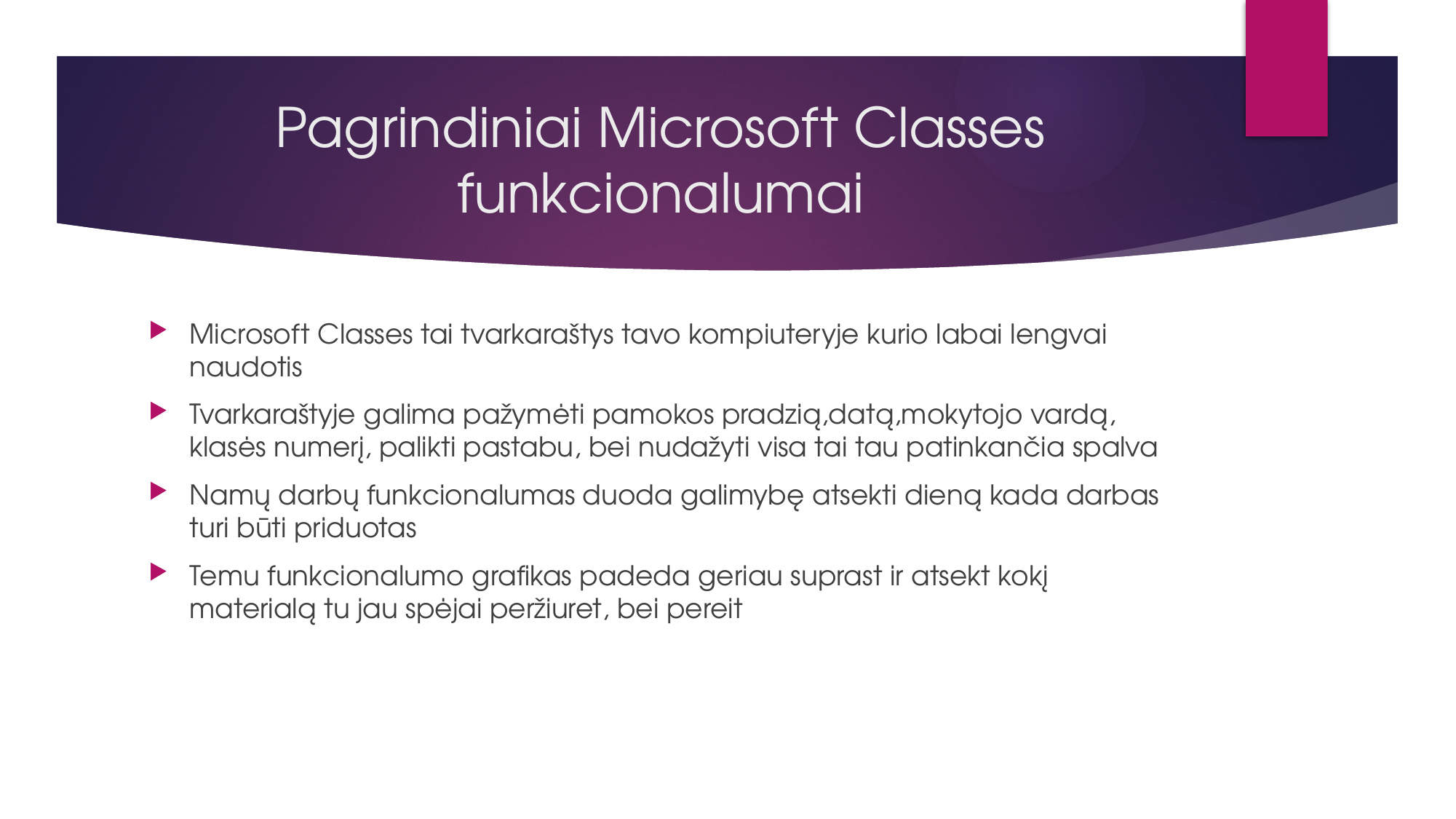

# Pagrindiniai Microsoft Classes funkcionalumai
Microsoft Classes tai tvarkaraštys tavo kompiuteryje kurio labai lengvai naudotis
Tvarkaraštyje galima pažymėti pamokos pradzią,datą,mokytojo vardą, klasės numerį, palikti pastabu, bei nudažyti visa tai tau patinkančia spalva
Namų darbų funkcionalumas duoda galimybę atsekti dieną kada darbas turi būti priduotas
Temu funkcionalumo grafikas padeda geriau suprast ir atsekt kokį materialą tu jau spėjai peržiuret, bei pereit